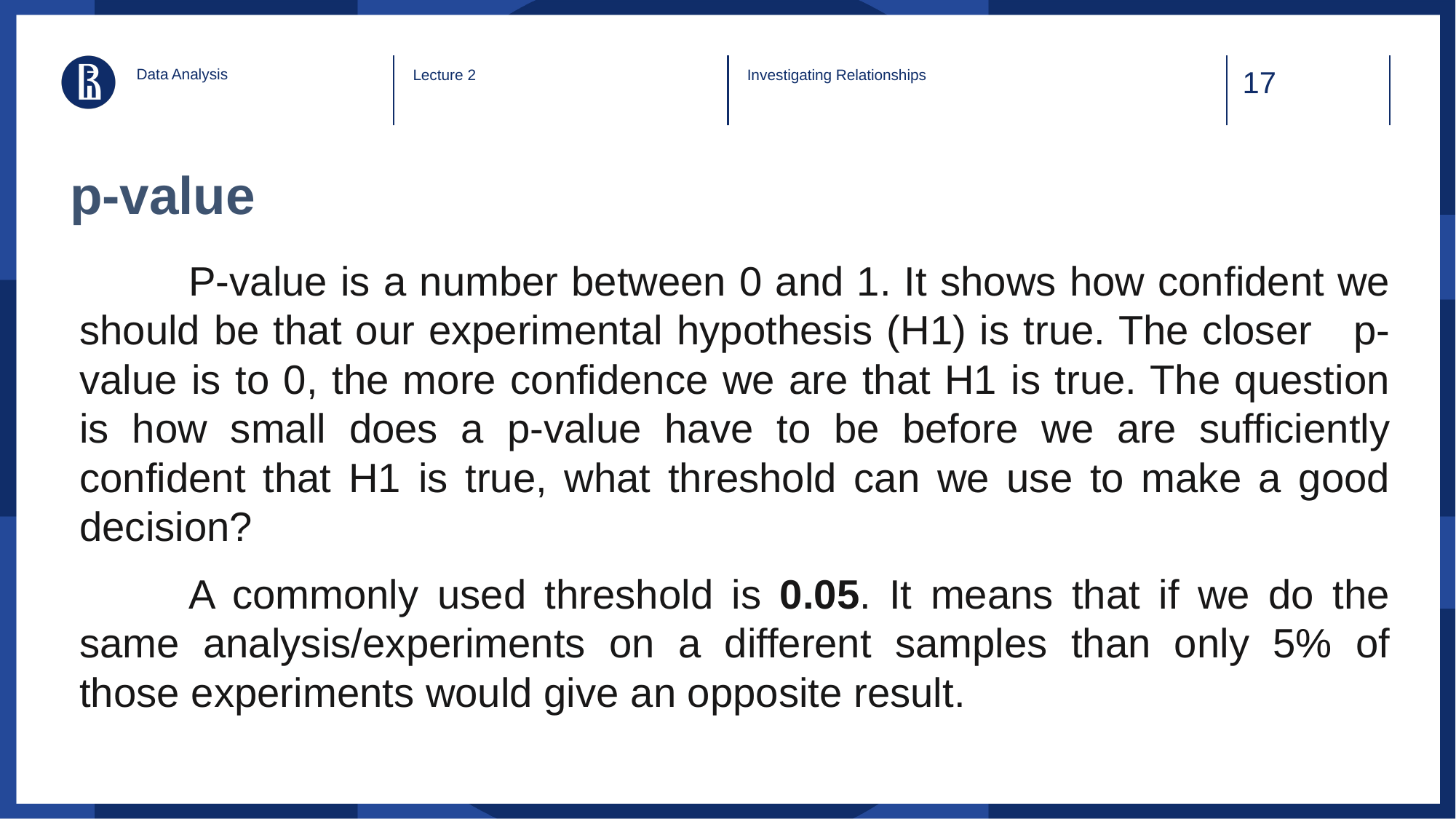

Data Analysis
Lecture 2
Investigating Relationships
# p-value
	P-value is a number between 0 and 1. It shows how confident we should be that our experimental hypothesis (H1) is true. The closer   p-value is to 0, the more confidence we are that H1 is true. The question is how small does a p-value have to be before we are sufficiently confident that H1 is true, what threshold can we use to make a good decision?
	A commonly used threshold is 0.05. It means that if we do the same analysis/experiments on a different samples than only 5% of those experiments would give an opposite result.